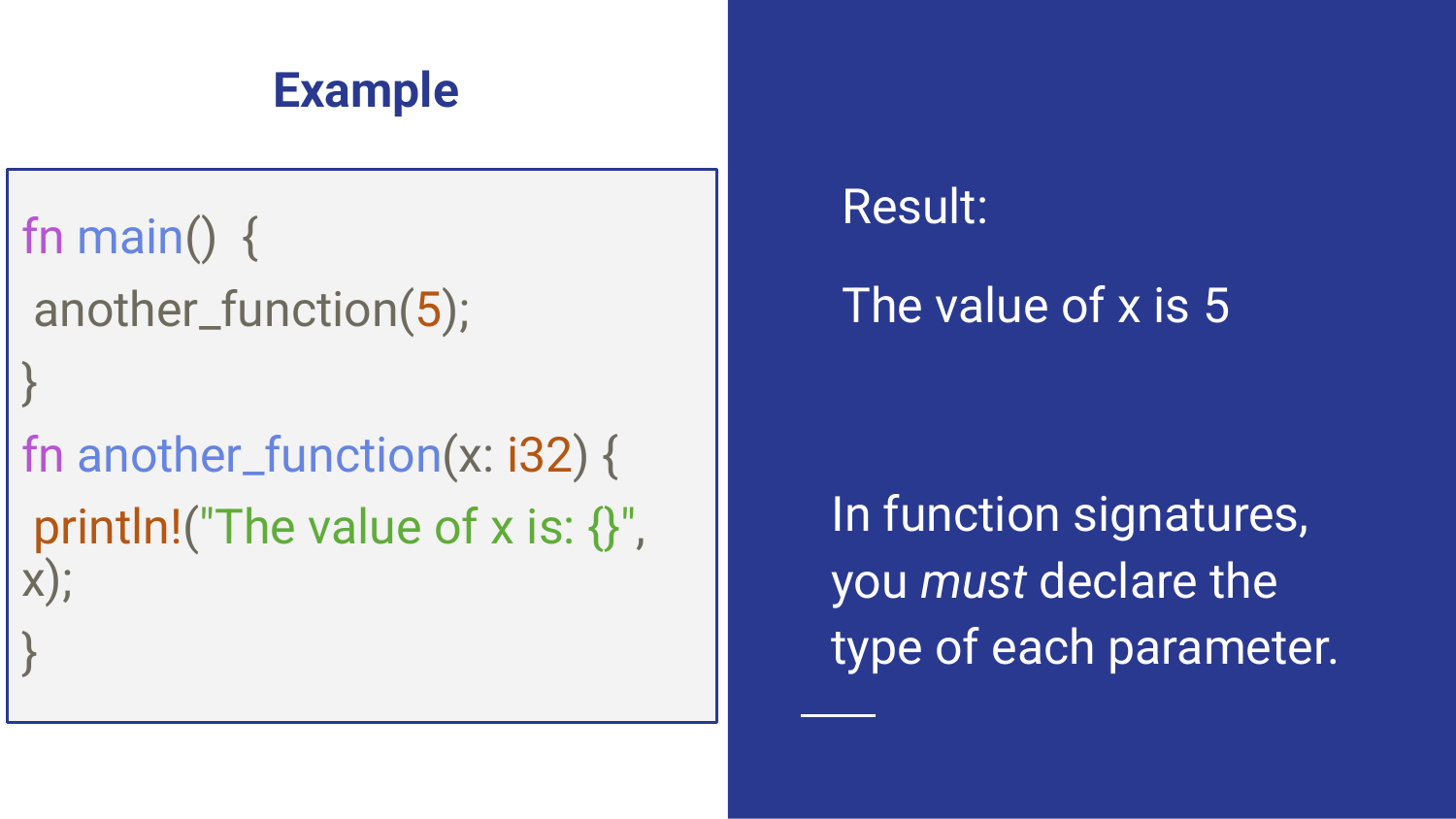

# Example
Result:
The value of x is 5

fn main()  {
 another_function(5);
}
fn another_function(x: i32) {
 println!("The value of x is: {}", x);
}

In function signatures, you must declare the type of each parameter.